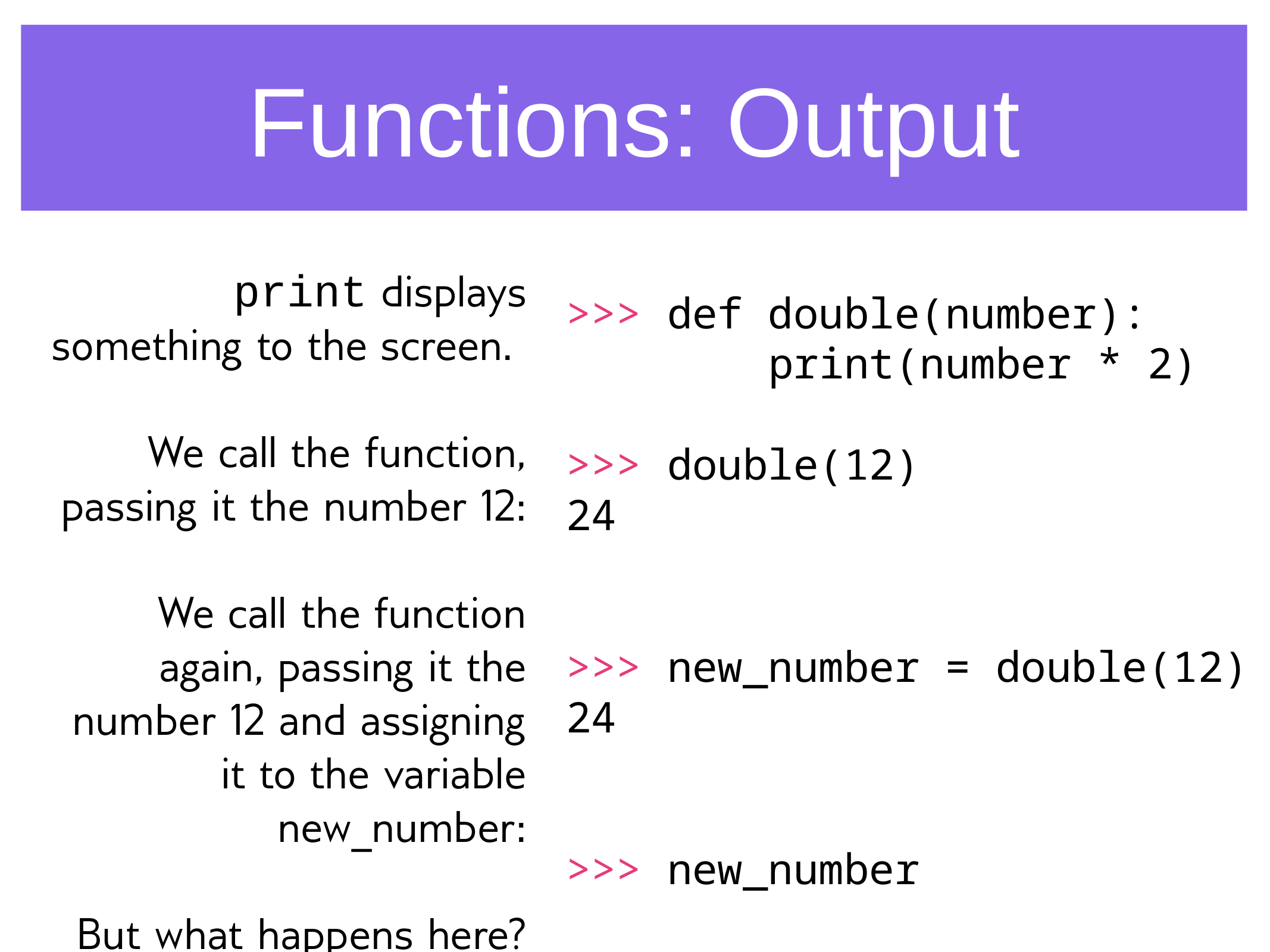

Functions: Output
print displays something to the screen.

We call the function, passing it the number 12:

We call the function again, passing it the number 12 and assigning it to the variable new_number:

But what happens here?
>>> def double(number):
        print(number * 2)

>>> double(12)
24

>>> new_number = double(12)
24

>>> new_number